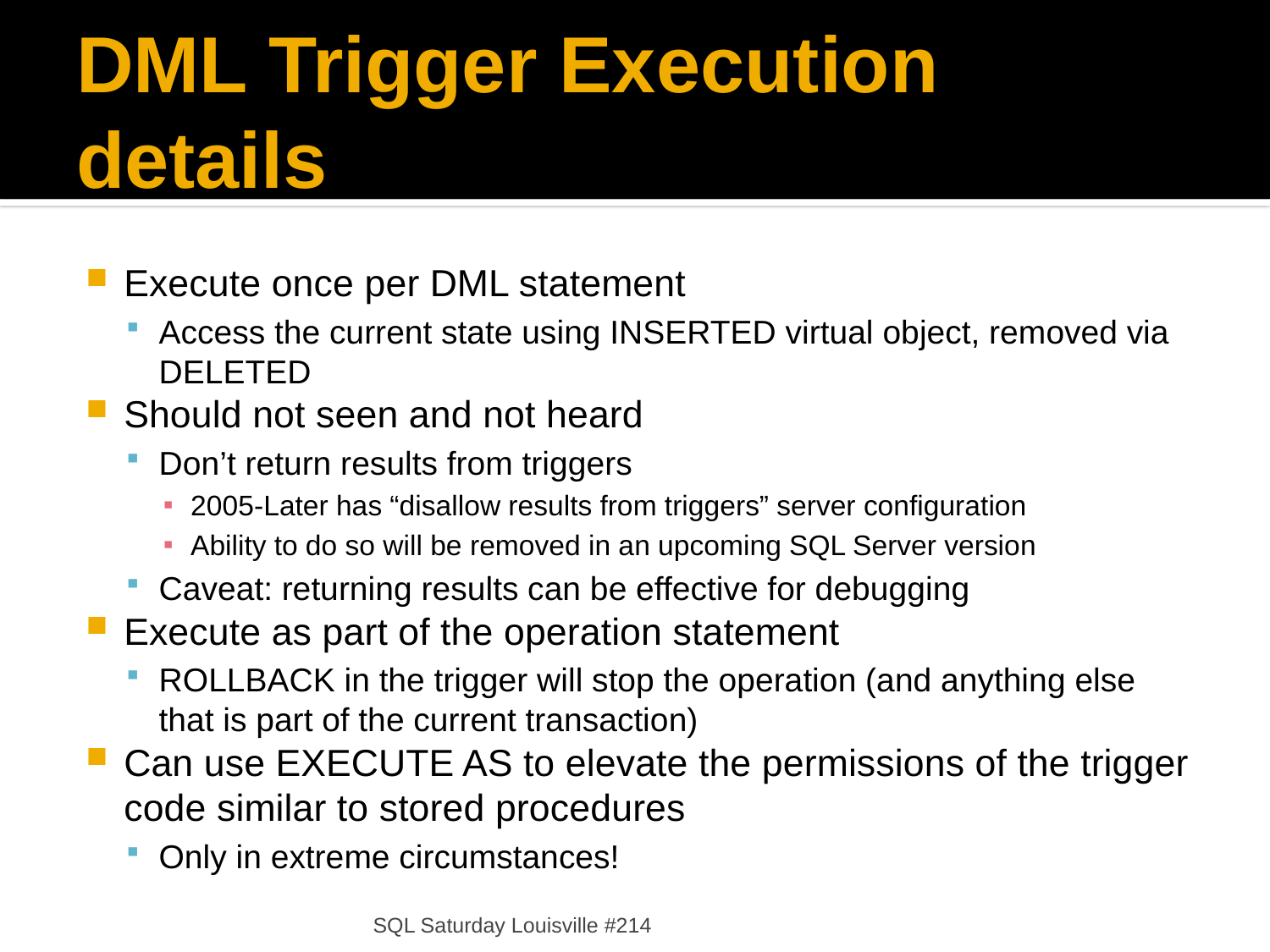

# DML Trigger Execution details
Execute once per DML statement
Access the current state using INSERTED virtual object, removed via DELETED
Should not seen and not heard
Don’t return results from triggers
2005-Later has “disallow results from triggers” server configuration
Ability to do so will be removed in an upcoming SQL Server version
Caveat: returning results can be effective for debugging
Execute as part of the operation statement
ROLLBACK in the trigger will stop the operation (and anything else that is part of the current transaction)
Can use EXECUTE AS to elevate the permissions of the trigger code similar to stored procedures
Only in extreme circumstances!

SQL Saturday Louisville #214